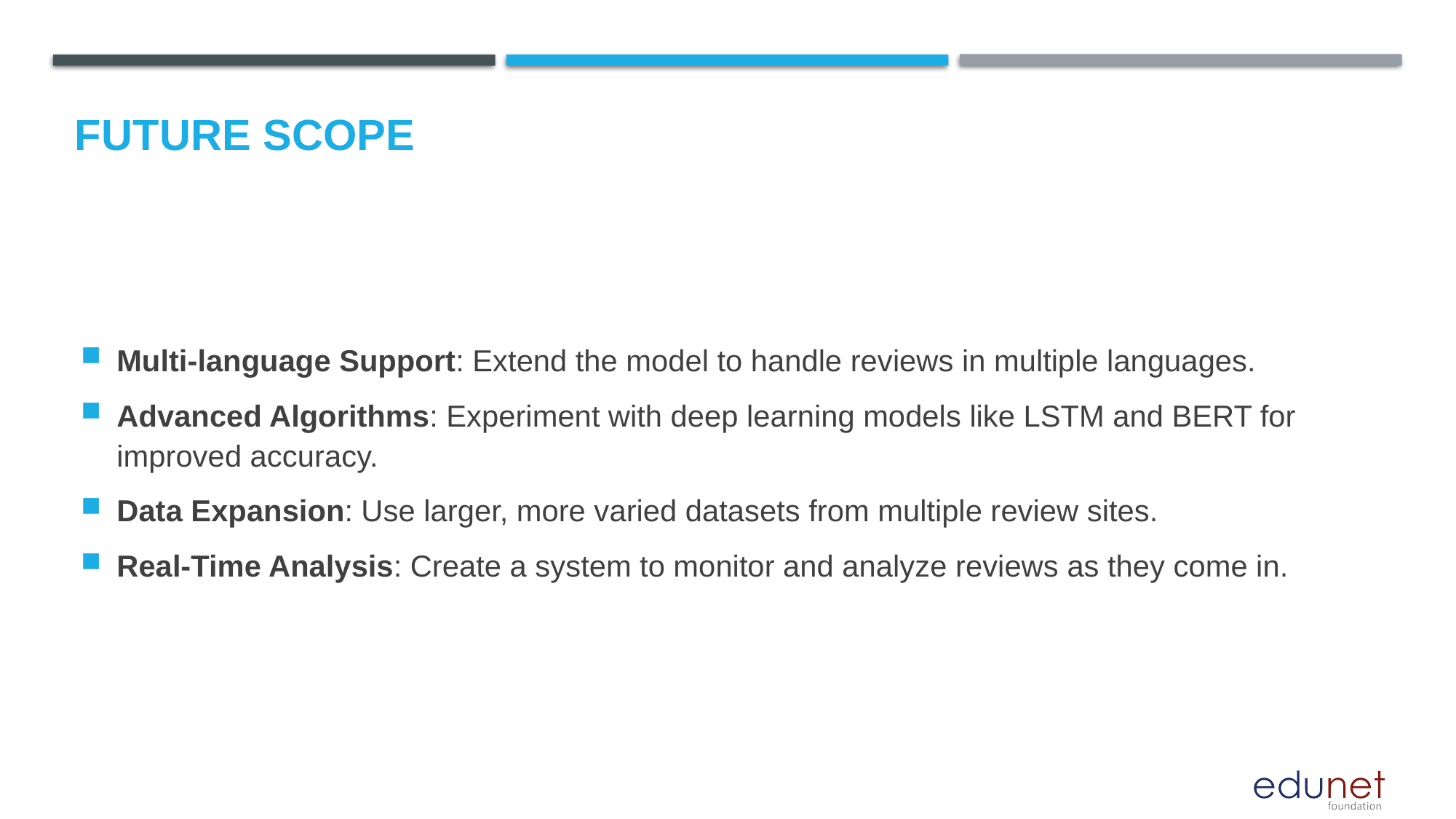

Future scope

Multi-language Support: Extend the model to handle reviews in multiple languages.
Advanced Algorithms: Experiment with deep learning models like LSTM and BERT for improved accuracy.
Data Expansion: Use larger, more varied datasets from multiple review sites.
Real-Time Analysis: Create a system to monitor and analyze reviews as they come in.